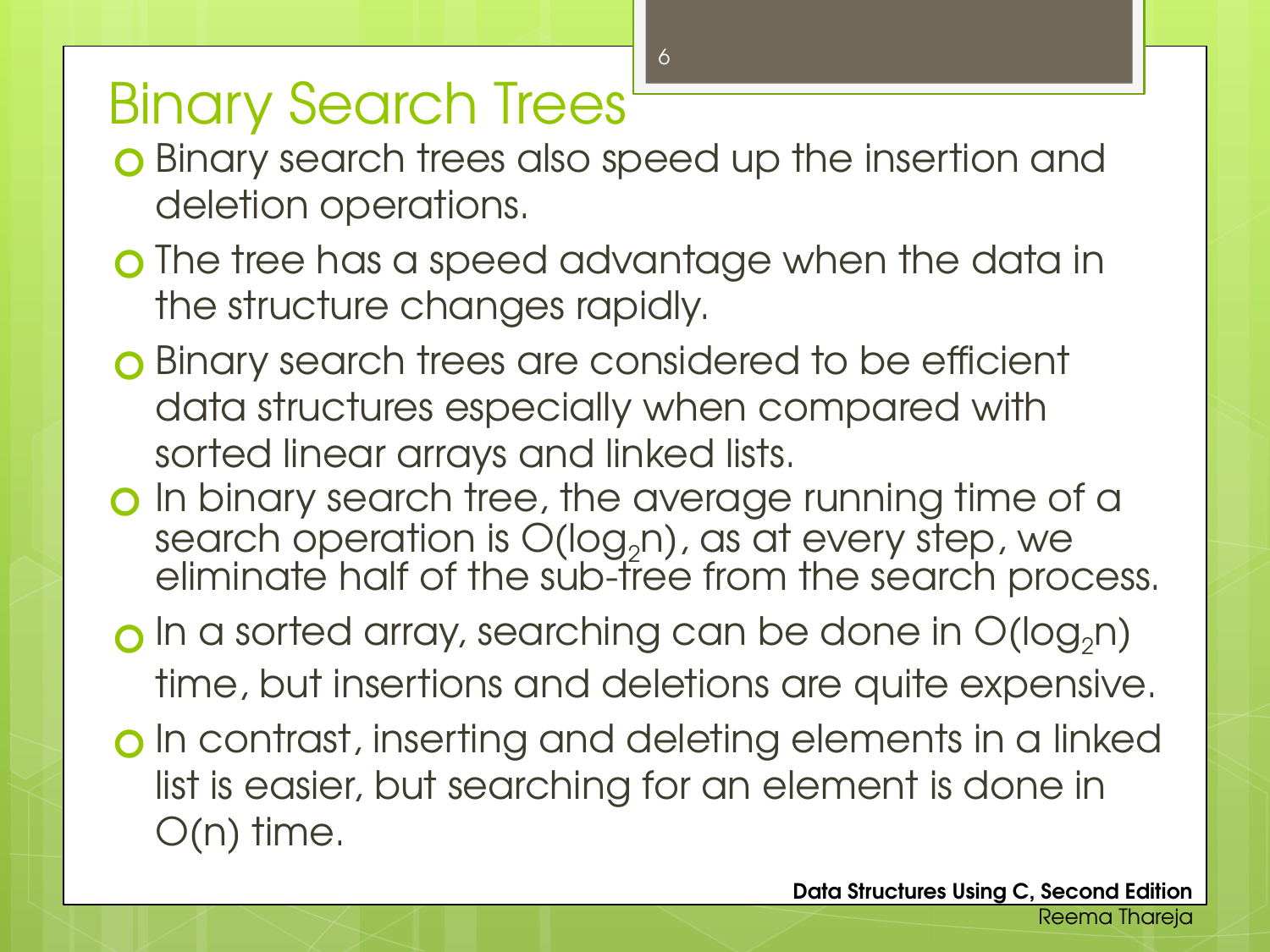

6
# Binary Search Trees
Binary search trees also speed up the insertion and deletion operations.
The tree has a speed advantage when the data in the structure changes rapidly.
Binary search trees are considered to be efficient data structures especially when compared with sorted linear arrays and linked lists.
In binary search tree, the average running time of a search operation is O(log2n), as at every step, we eliminate half of the sub-tree from the search process.
In a sorted array, searching can be done in O(log2n) time, but insertions and deletions are quite expensive.
In contrast, inserting and deleting elements in a linked list is easier, but searching for an element is done in O(n) time.
Data Structures Using C, Second Edition
Reema Thareja